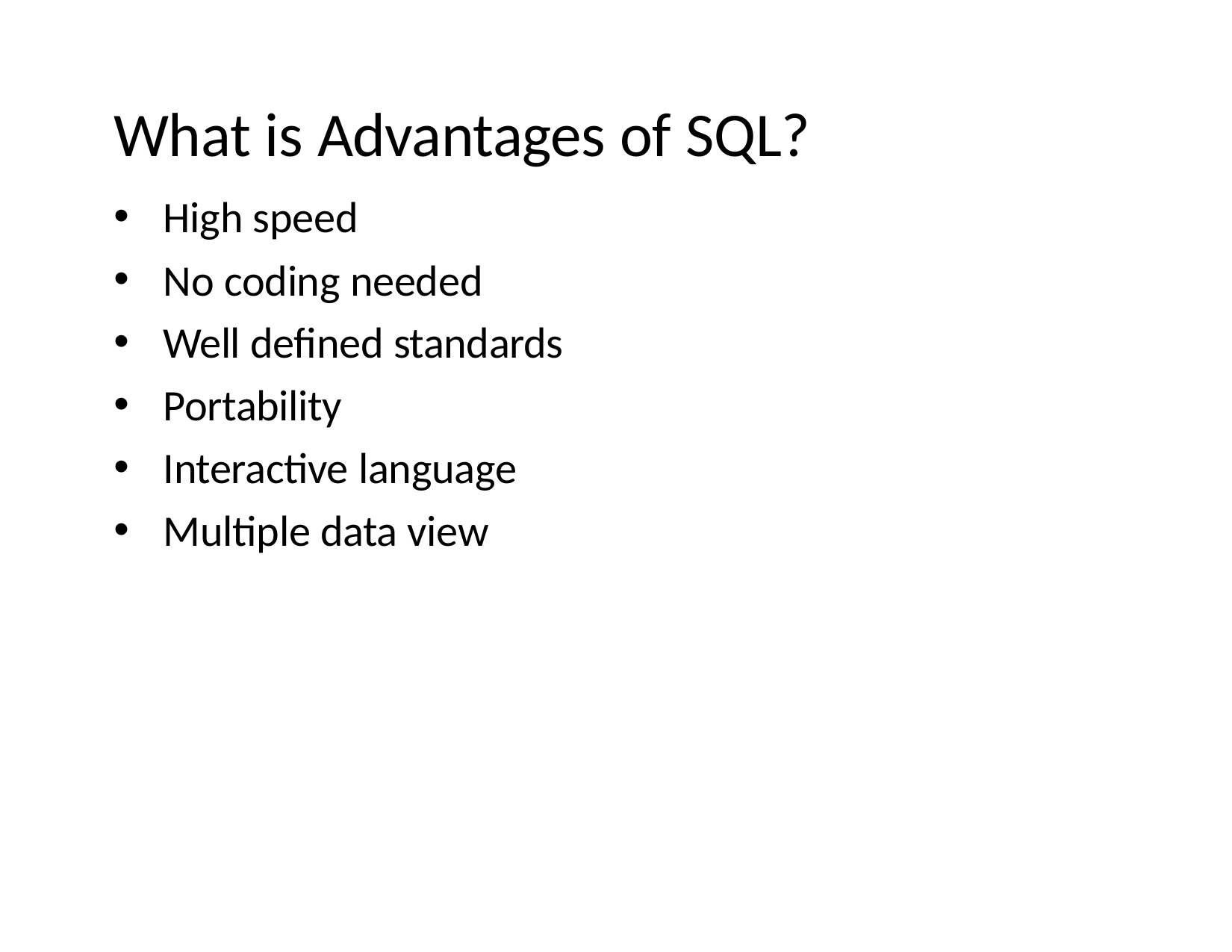

# What is Advantages of SQL?
High speed
No coding needed
Well defined standards
Portability
Interactive language
Multiple data view